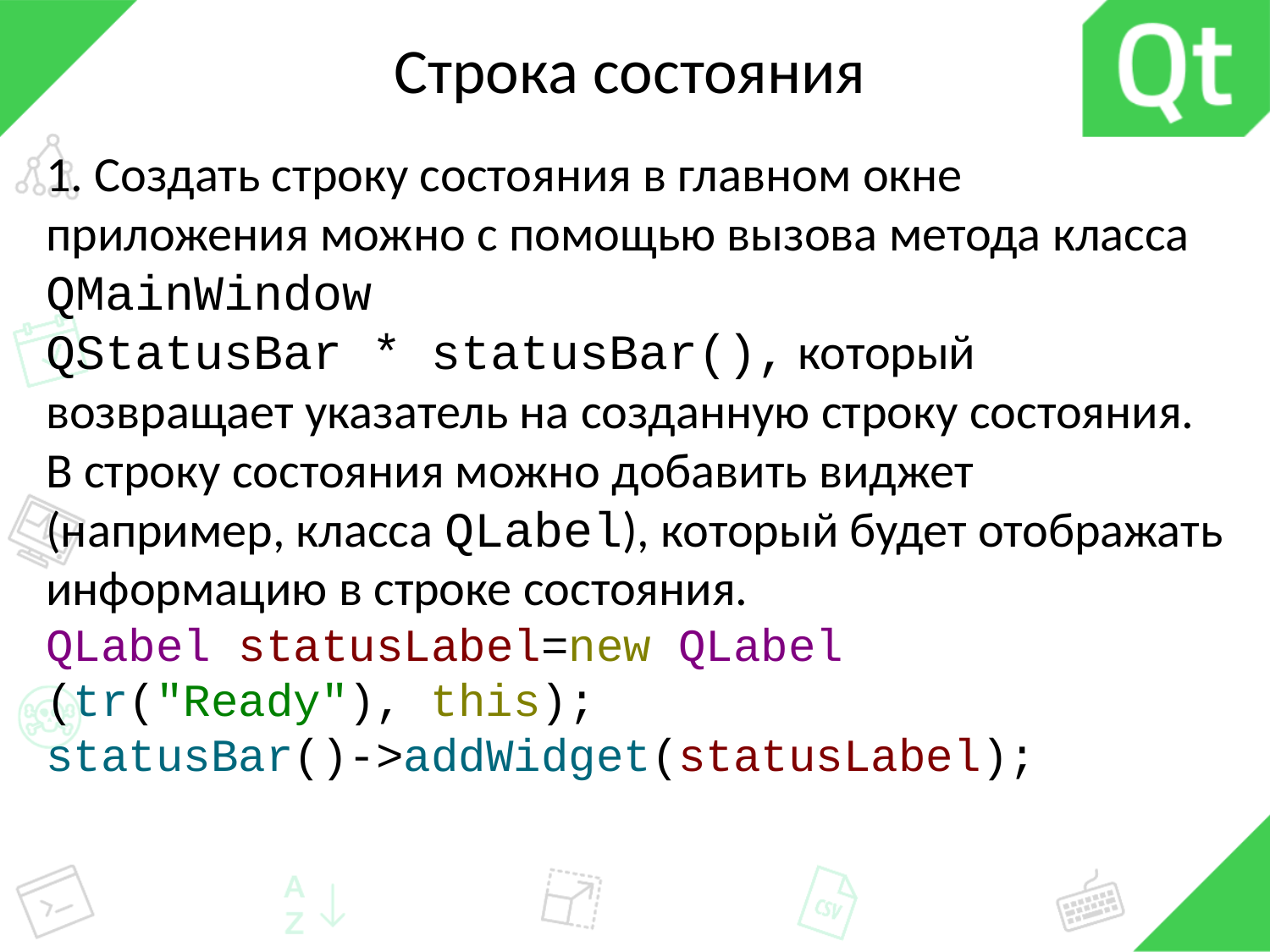

# Строка состояния
1. Создать строку состояния в главном окне приложения можно с помощью вызова метода класса QMainWindow
QStatusBar * statusBar(), который возвращает указатель на созданную строку состояния.
В строку состояния можно добавить виджет (например, класса QLabel), который будет отображать информацию в строке состояния.
QLabel statusLabel=new QLabel (tr("Ready"), this);
statusBar()->addWidget(statusLabel);